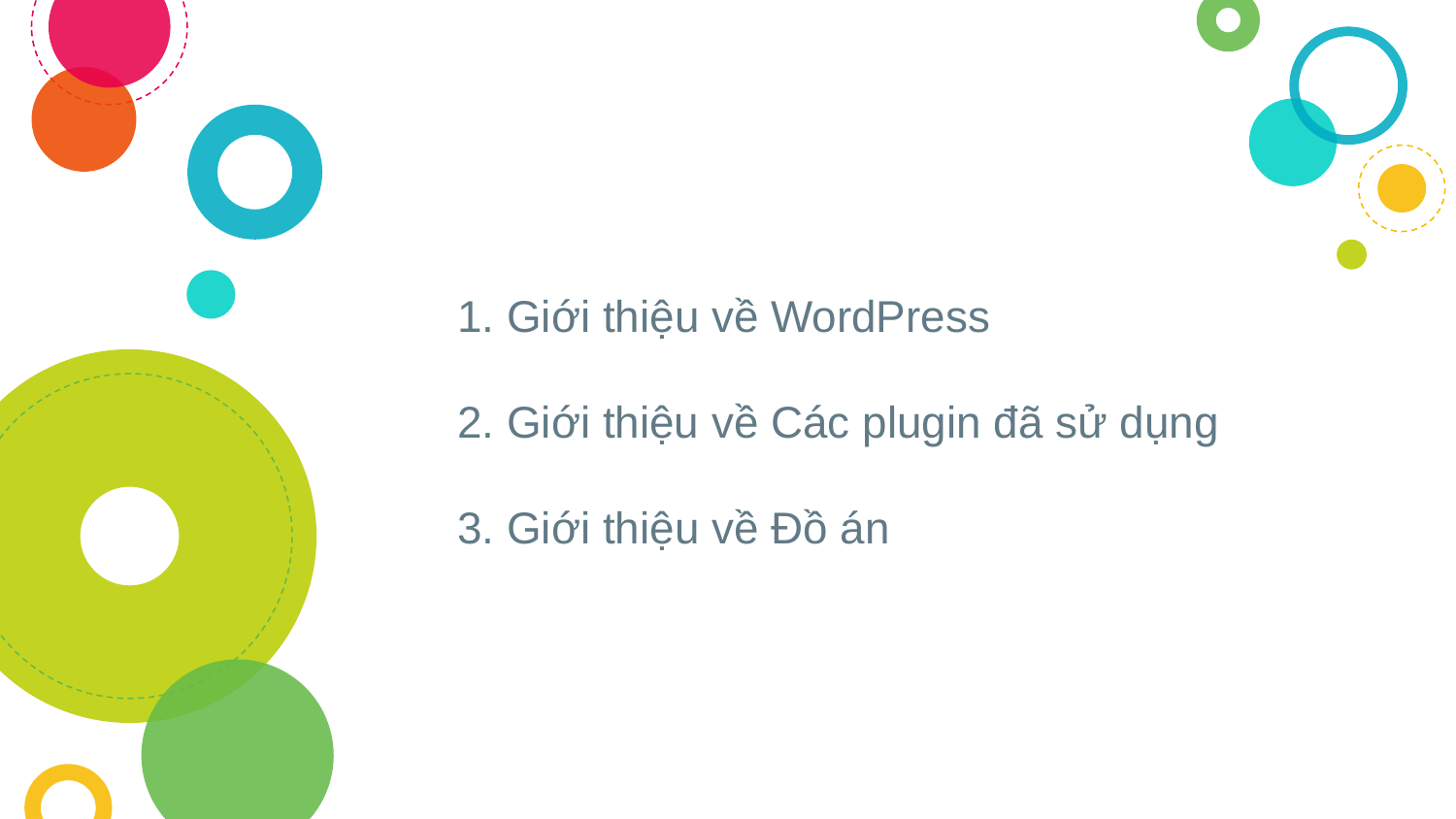

1. Giới thiệu về WordPress
2. Giới thiệu về Các plugin đã sử dụng
3. Giới thiệu về Đồ án
2